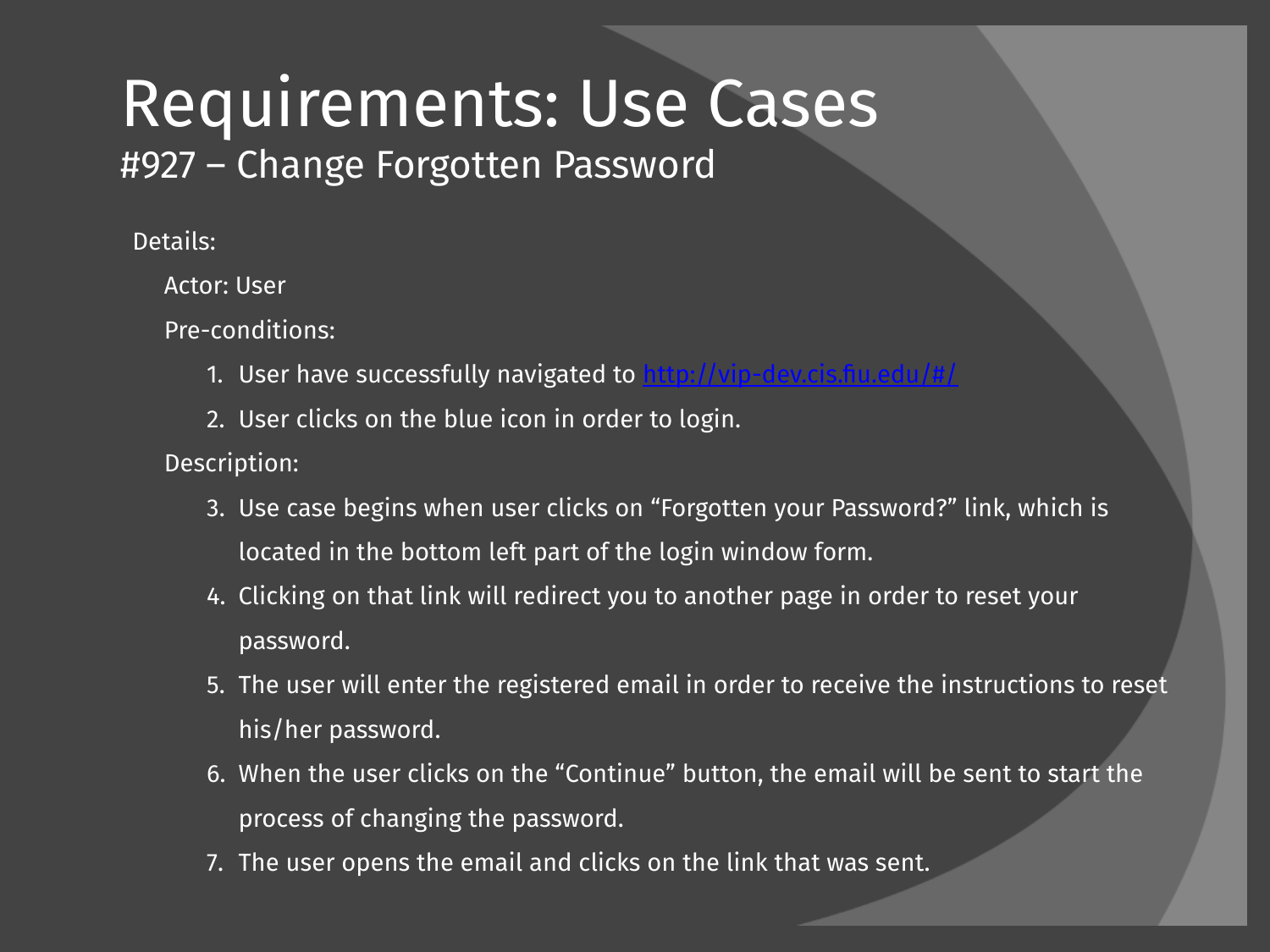

Requirements: Use Cases
#927 – Change Forgotten Password
Details:
Actor: User
Pre-conditions:
User have successfully navigated to http://vip-dev.cis.fiu.edu/#/
User clicks on the blue icon in order to login.
Description:
Use case begins when user clicks on “Forgotten your Password?” link, which is located in the bottom left part of the login window form.
Clicking on that link will redirect you to another page in order to reset your password.
The user will enter the registered email in order to receive the instructions to reset his/her password.
When the user clicks on the “Continue” button, the email will be sent to start the process of changing the password.
The user opens the email and clicks on the link that was sent.